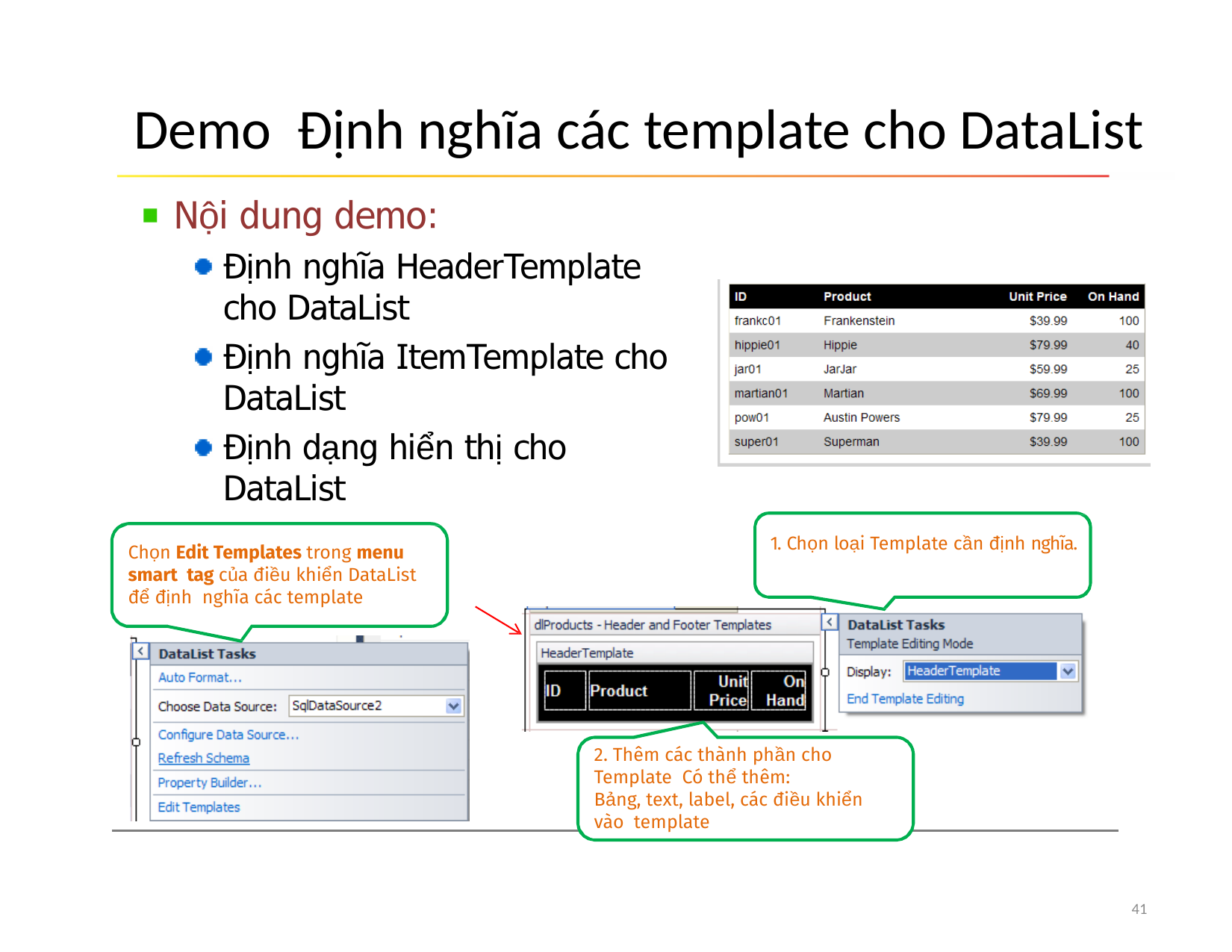

# Demo  Định nghĩa các template cho DataList

Nội dung demo:
Định nghĩa HeaderTemplate  cho DataList
Định nghĩa ItemTemplate cho  DataList
Định dạng hiển thị cho  DataList

1. Chọn loại Template cần định nghĩa.
Chọn Edit Templates trong menu smart  tag của điều khiển DataList để định  nghĩa các template

2. Thêm các thành phần cho Template  Có thể thêm:
Bảng, text, label, các điều khiển vào  template

41